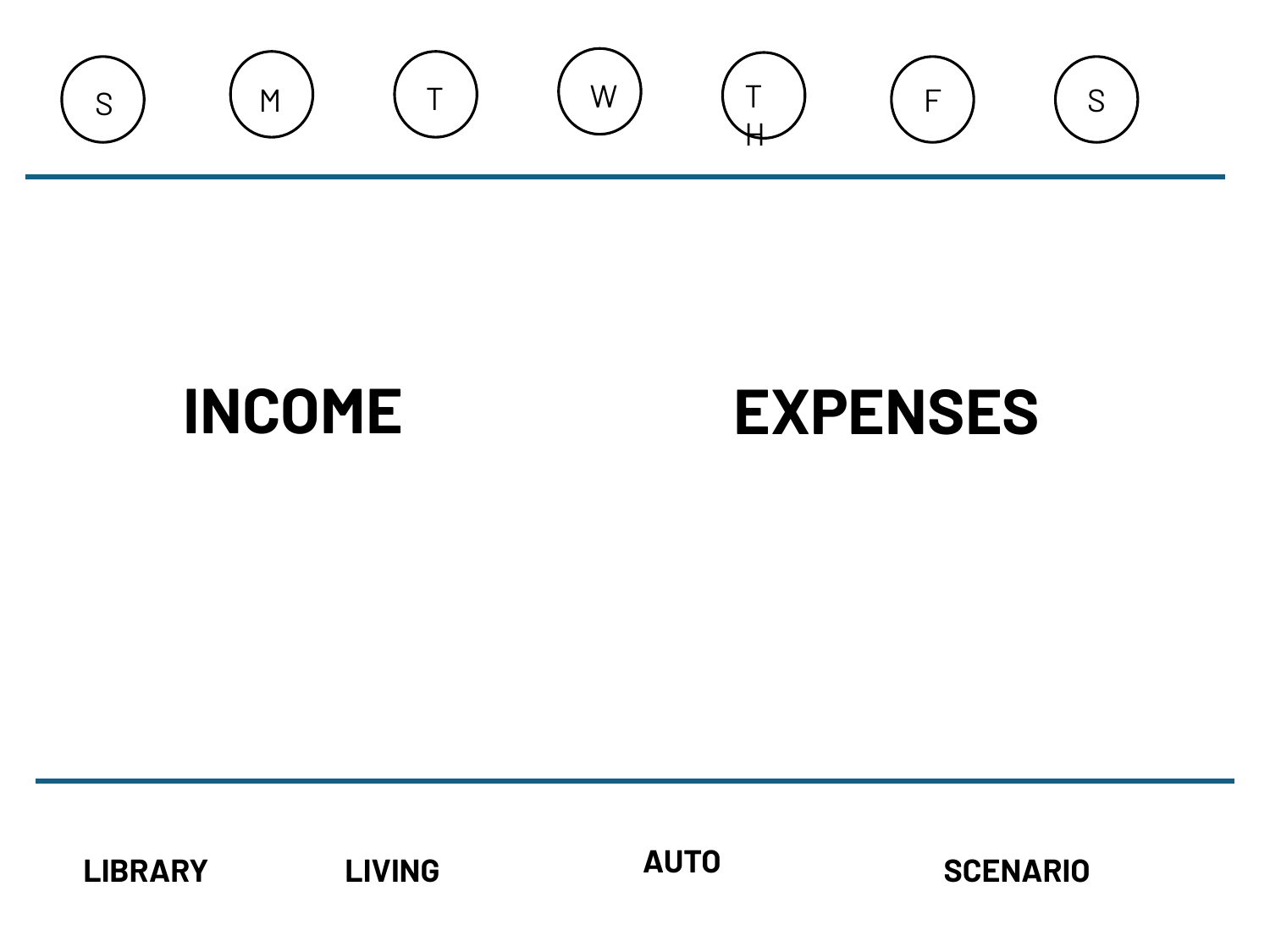

W

M

T

TH

F

S
S
INCOME
EXPENSES
AUTO
LIBRARY
LIVING
SCENARIO